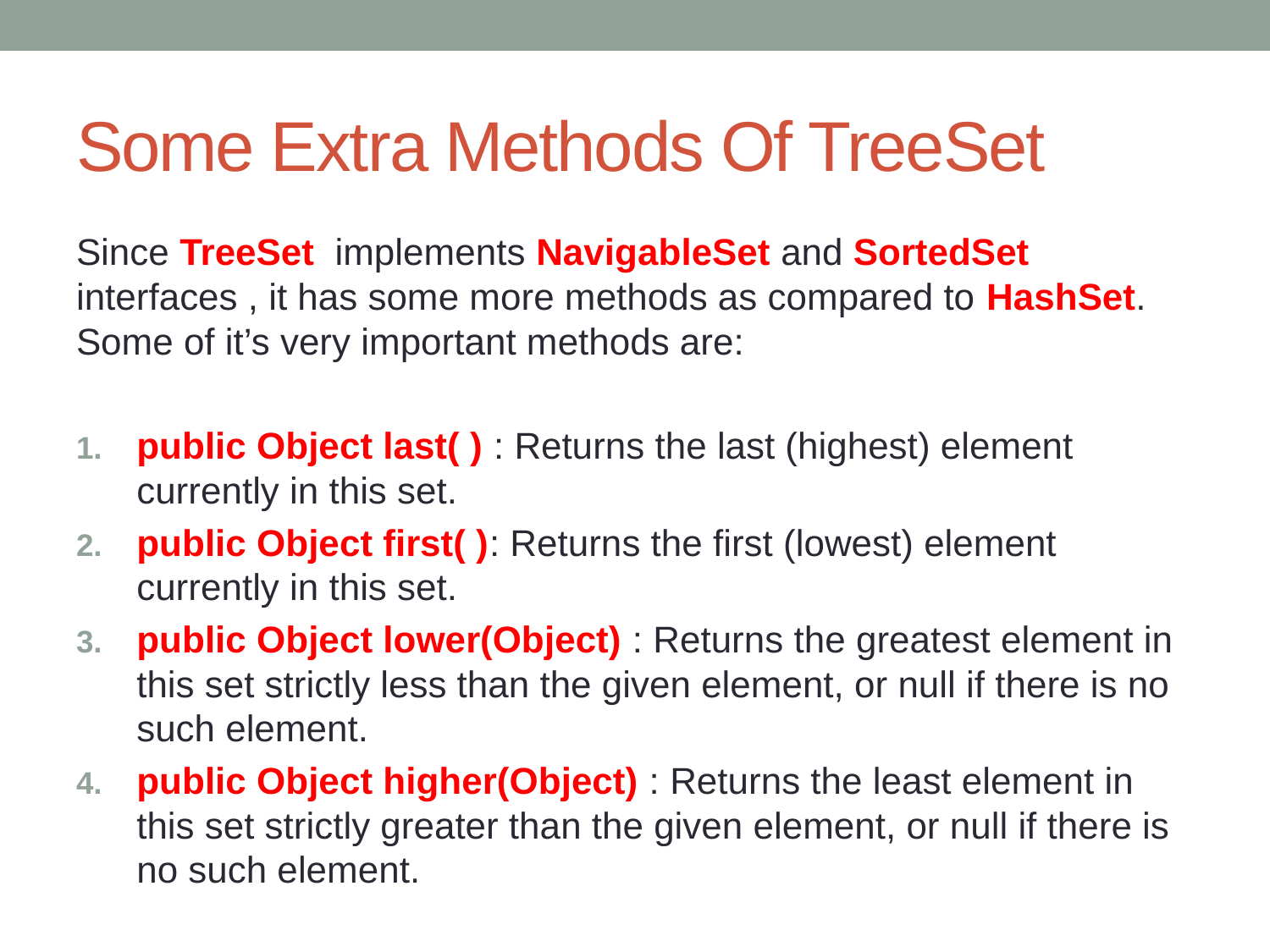

# Some Extra Methods Of TreeSet
Since TreeSet  implements NavigableSet and SortedSet interfaces , it has some more methods as compared to HashSet. Some of it’s very important methods are:

public Object last( ) : Returns the last (highest) element currently in this set.
public Object first( ): Returns the first (lowest) element currently in this set.
public Object lower(Object) : Returns the greatest element in this set strictly less than the given element, or null if there is no such element.
public Object higher(Object) : Returns the least element in this set strictly greater than the given element, or null if there is no such element.